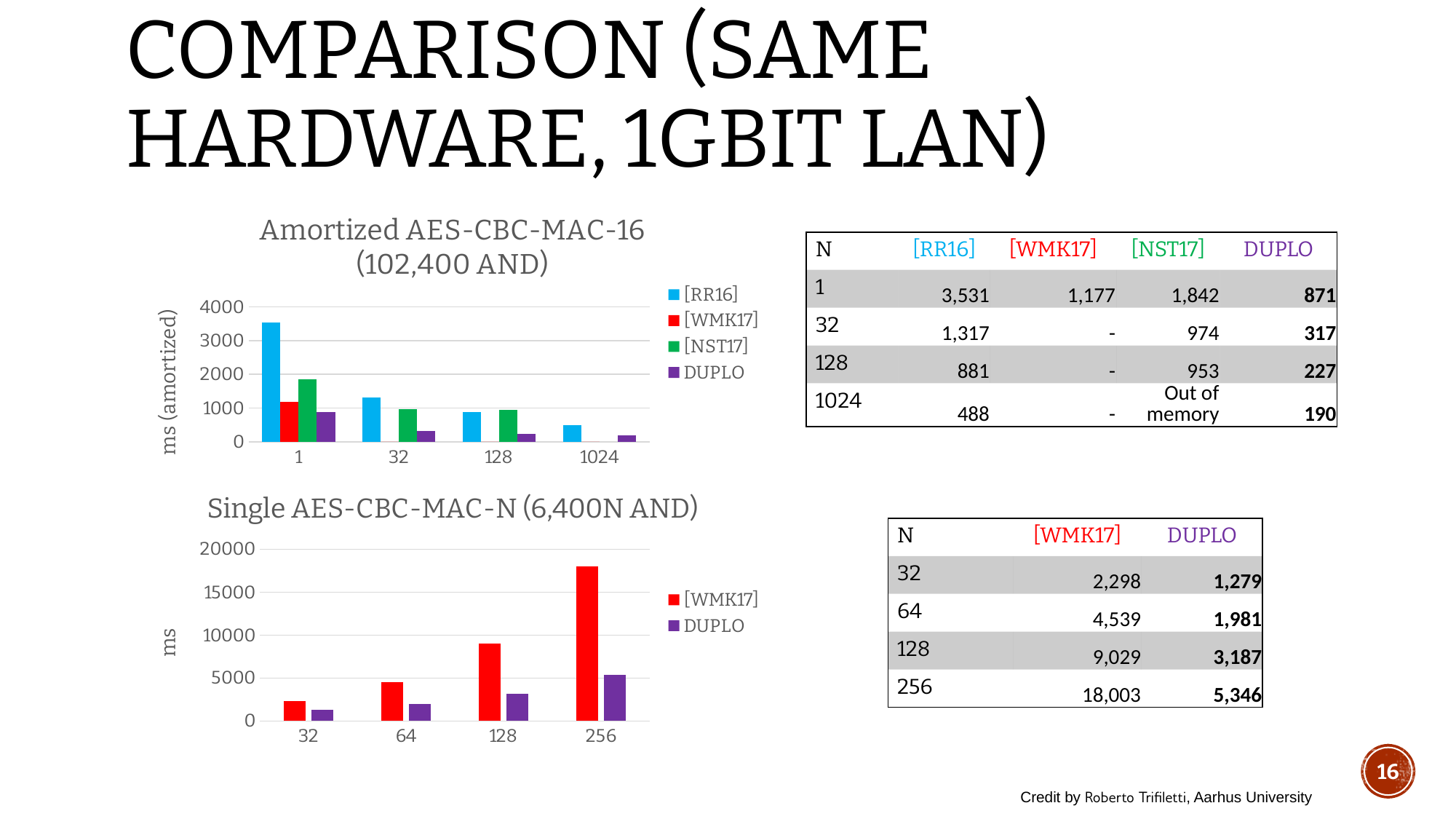

# Comparison (Same hardware, 1Gbit LAN)

### Chart: Amortized AES-CBC-MAC-16 (102,400 AND)

| Category | [RR16] | [WMK17] | [NST17] | DUPLO |
|---|---|---|---|---|
| 1 | 3530.52 | 1177.0 | 1842.14 | 870.77 |
| 32 | 1316.71 | 0.0 | 973.72 | 316.9 |
| 128 | 881.38 | 0.0 | 952.9599999999997 | 227.03 |
| 1024 | 488.48 | 0.0 | None | 189.91 |
| N | [RR16] | [WMK17] | [NST17] | DUPLO |
| --- | --- | --- | --- | --- |
| 1 | 3,531 | 1,177 | 1,842 | 871 |
| 32 | 1,317 | - | 974 | 317 |
| 128 | 881 | - | 953 | 227 |
| 1024 | 488 | - | Out of memory | 190 |

### Chart: Single AES-CBC-MAC-N (6,400N AND)

| Category | [WMK17] | DUPLO |
|---|---|---|
| 32 | 2298.0 | 1279.0 |
| 64 | 4539.0 | 1981.0 |
| 128 | 9029.0 | 3187.0 |
| 256 | 18003.0 | 5346.0 |
| N | [WMK17] | DUPLO |
| --- | --- | --- |
| 32 | 2,298 | 1,279 |
| 64 | 4,539 | 1,981 |
| 128 | 9,029 | 3,187 |
| 256 | 18,003 | 5,346 |
16
Credit by Roberto Trifiletti, Aarhus University